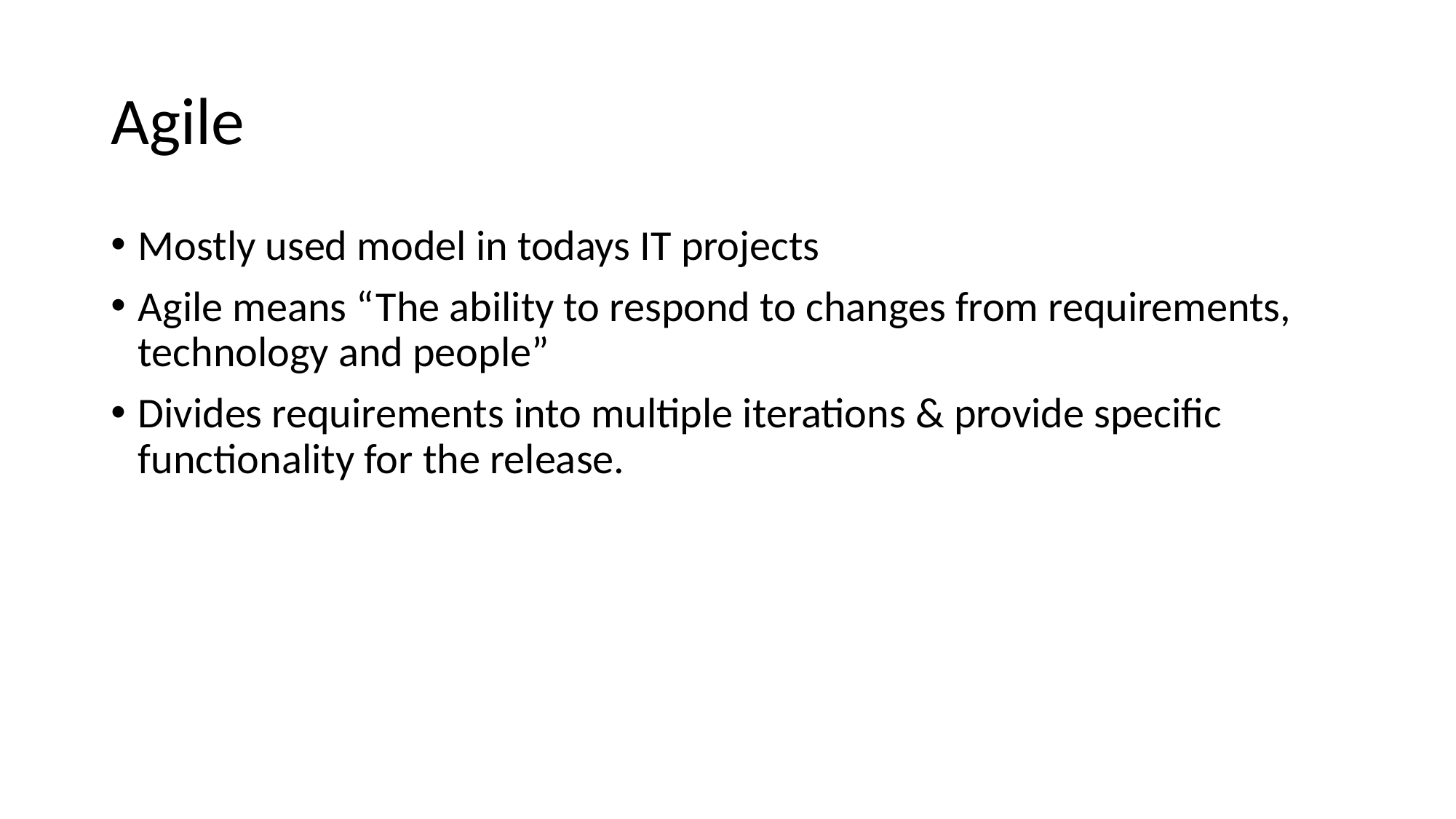

# Agile
Mostly used model in todays IT projects
Agile means “The ability to respond to changes from requirements, technology and people”
Divides requirements into multiple iterations & provide specific functionality for the release.